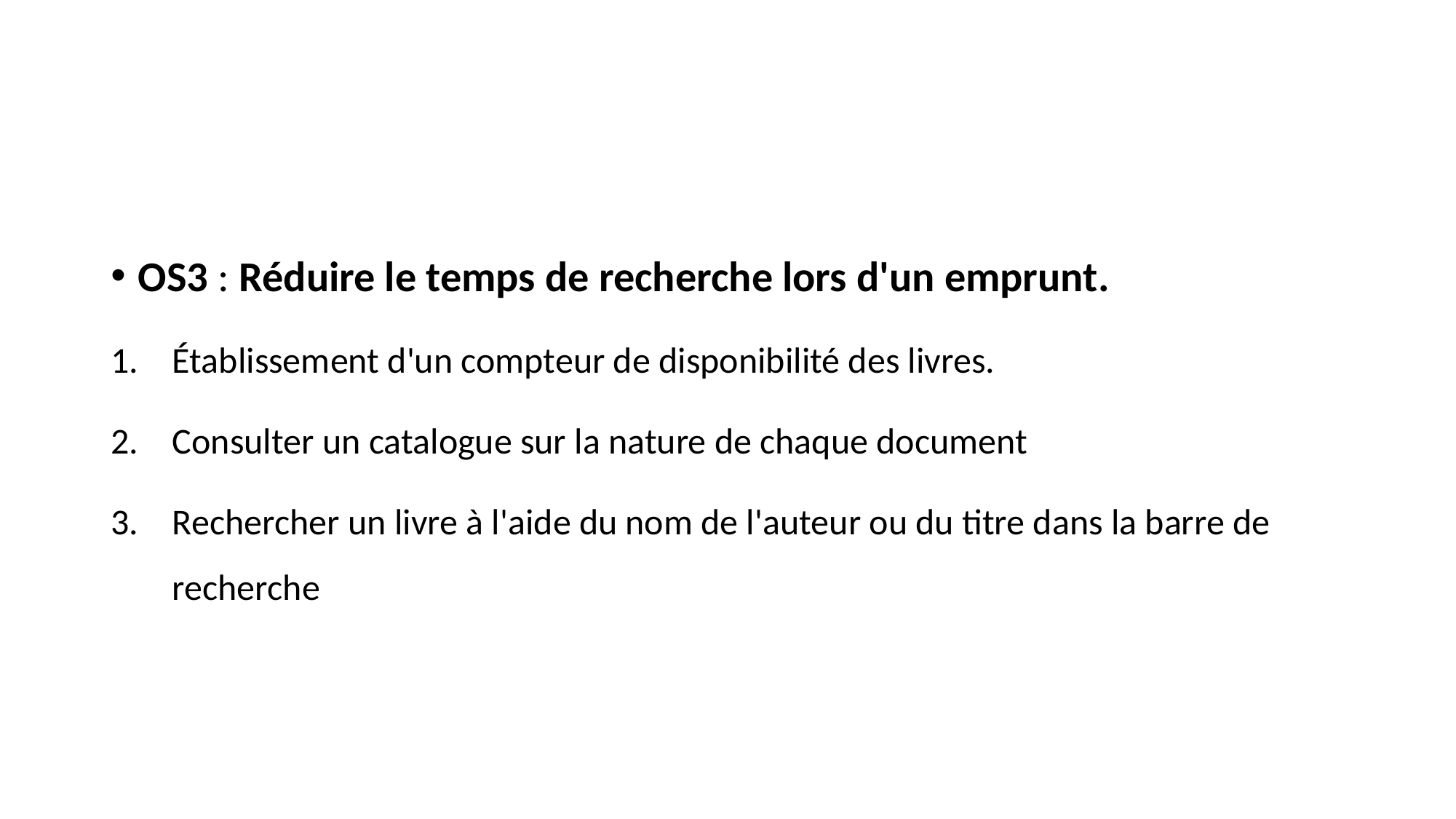

OS3 : Réduire le temps de recherche lors d'un emprunt.
Établissement d'un compteur de disponibilité des livres.
Consulter un catalogue sur la nature de chaque document
Rechercher un livre à l'aide du nom de l'auteur ou du titre dans la barre de recherche